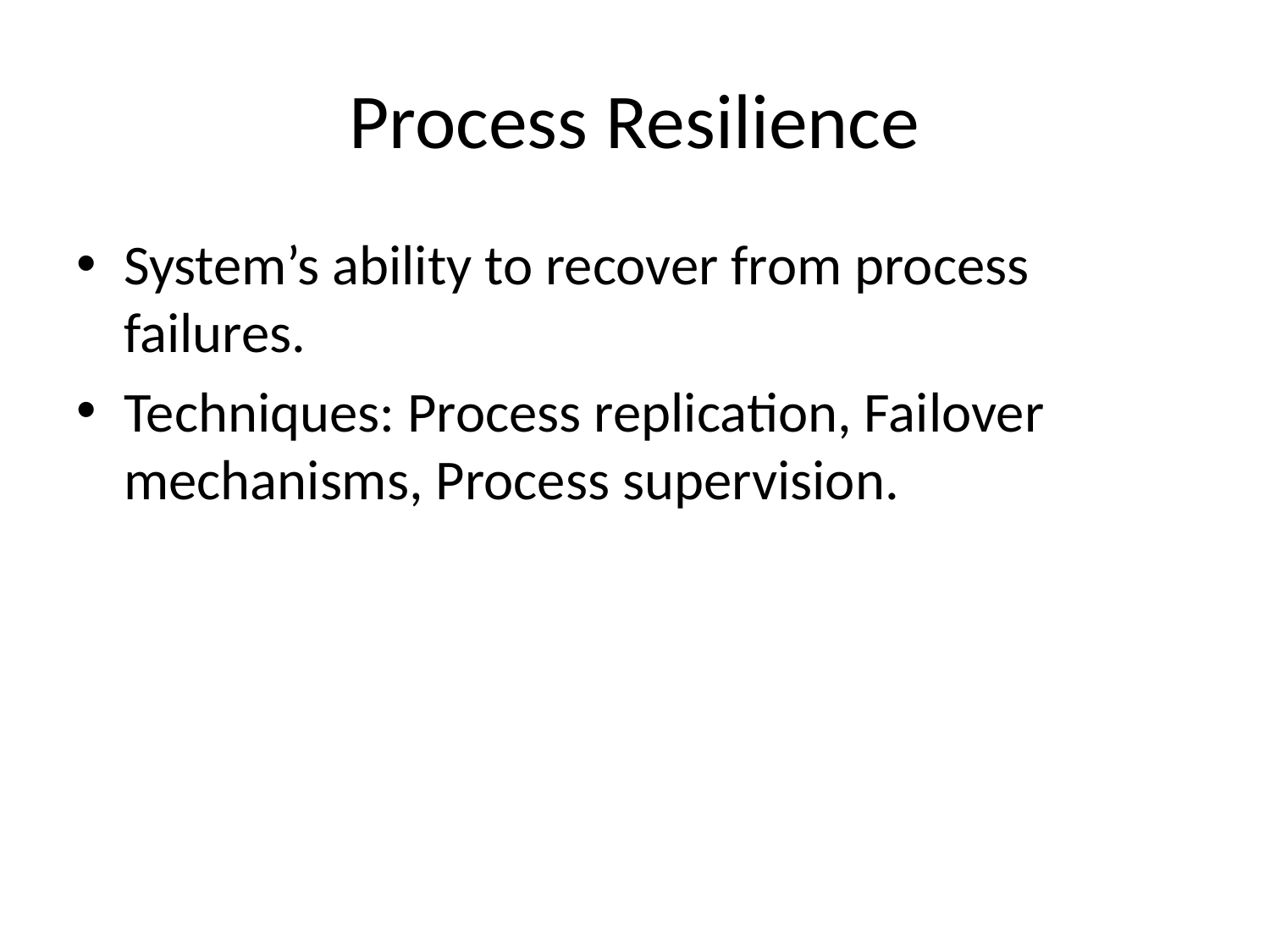

# Process Resilience
System’s ability to recover from process failures.
Techniques: Process replication, Failover mechanisms, Process supervision.